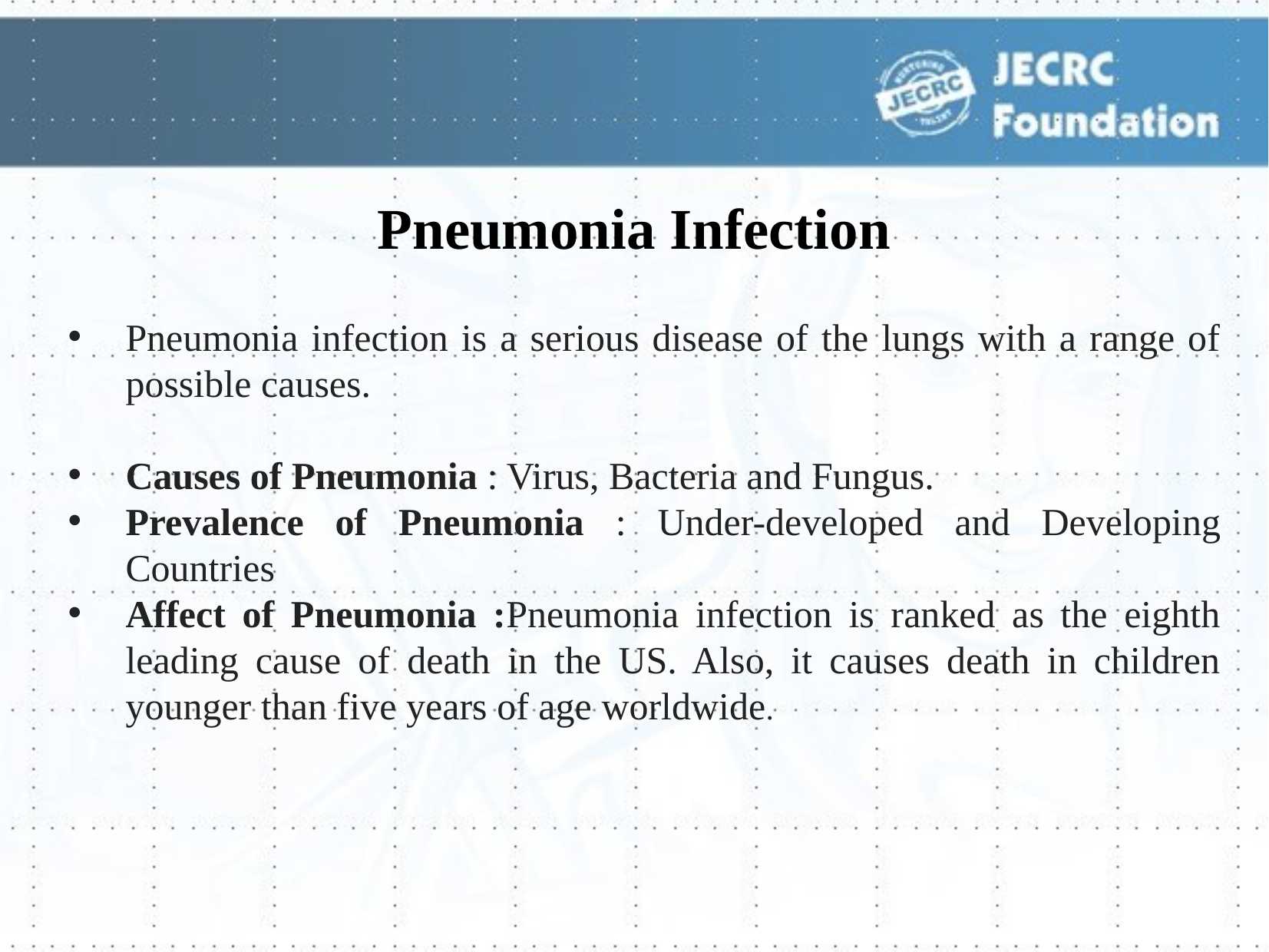

# Pneumonia Infection
Pneumonia infection is a serious disease of the lungs with a range of possible causes.

Causes of Pneumonia : Virus, Bacteria and Fungus.
Prevalence of Pneumonia : Under-developed and Developing Countries
Affect of Pneumonia :Pneumonia infection is ranked as the eighth leading cause of death in the US. Also, it causes death in children younger than five years of age worldwide.